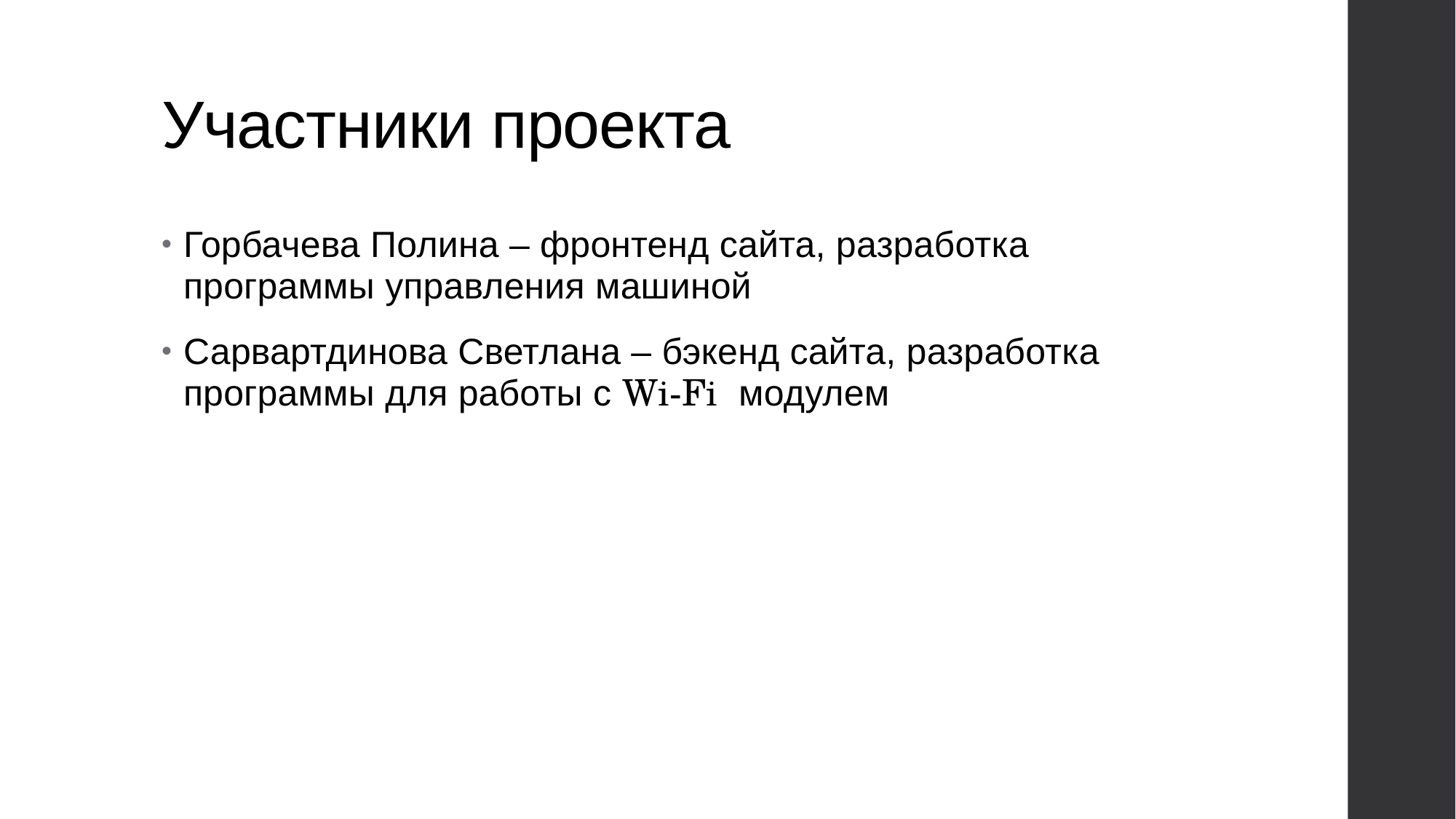

# Участники проекта
Горбачева Полина – фронтенд сайта, разработка программы управления машиной
Сарвартдинова Светлана – бэкенд сайта, разработка программы для работы с Wi-Fi  модулем